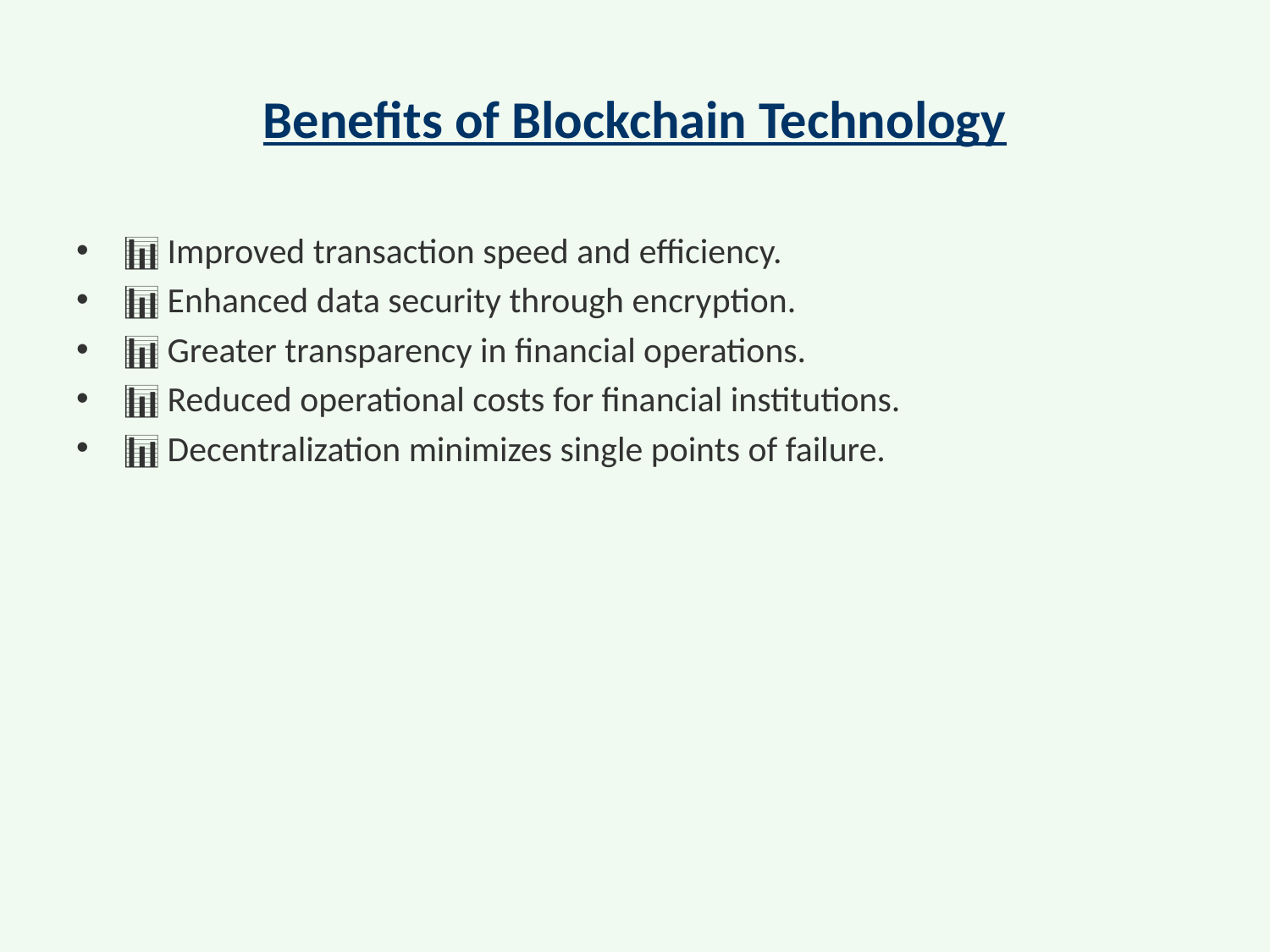

# Benefits of Blockchain Technology
📊 Improved transaction speed and efficiency.
📊 Enhanced data security through encryption.
📊 Greater transparency in financial operations.
📊 Reduced operational costs for financial institutions.
📊 Decentralization minimizes single points of failure.